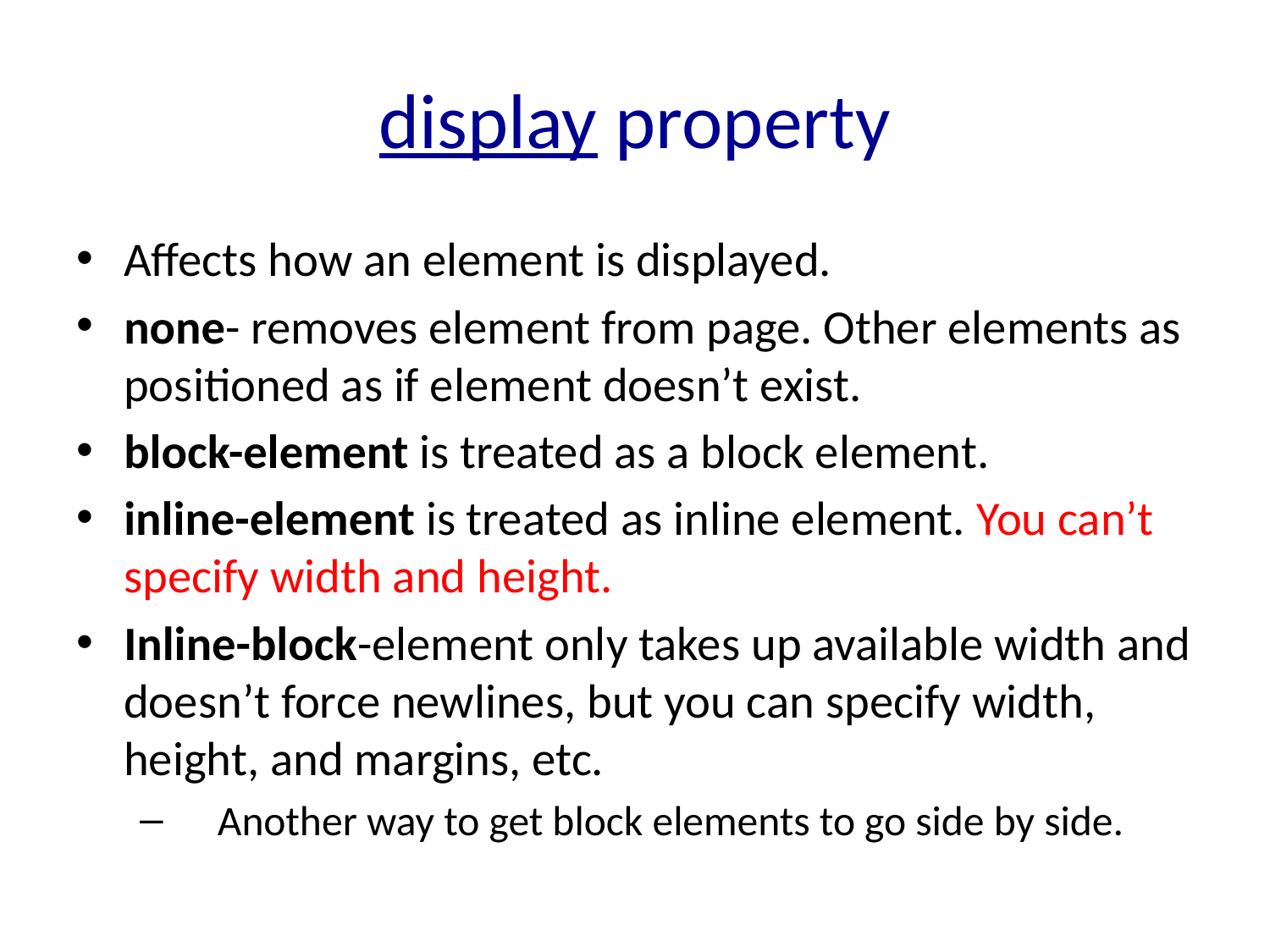

# display property
Affects how an element is displayed.
none- removes element from page. Other elements as positioned as if element doesn’t exist.
block-element is treated as a block element.
inline-element is treated as inline element. You can’t specify width and height.
Inline-block-element only takes up available width and doesn’t force newlines, but you can specify width, height, and margins, etc.
    Another way to get block elements to go side by side.